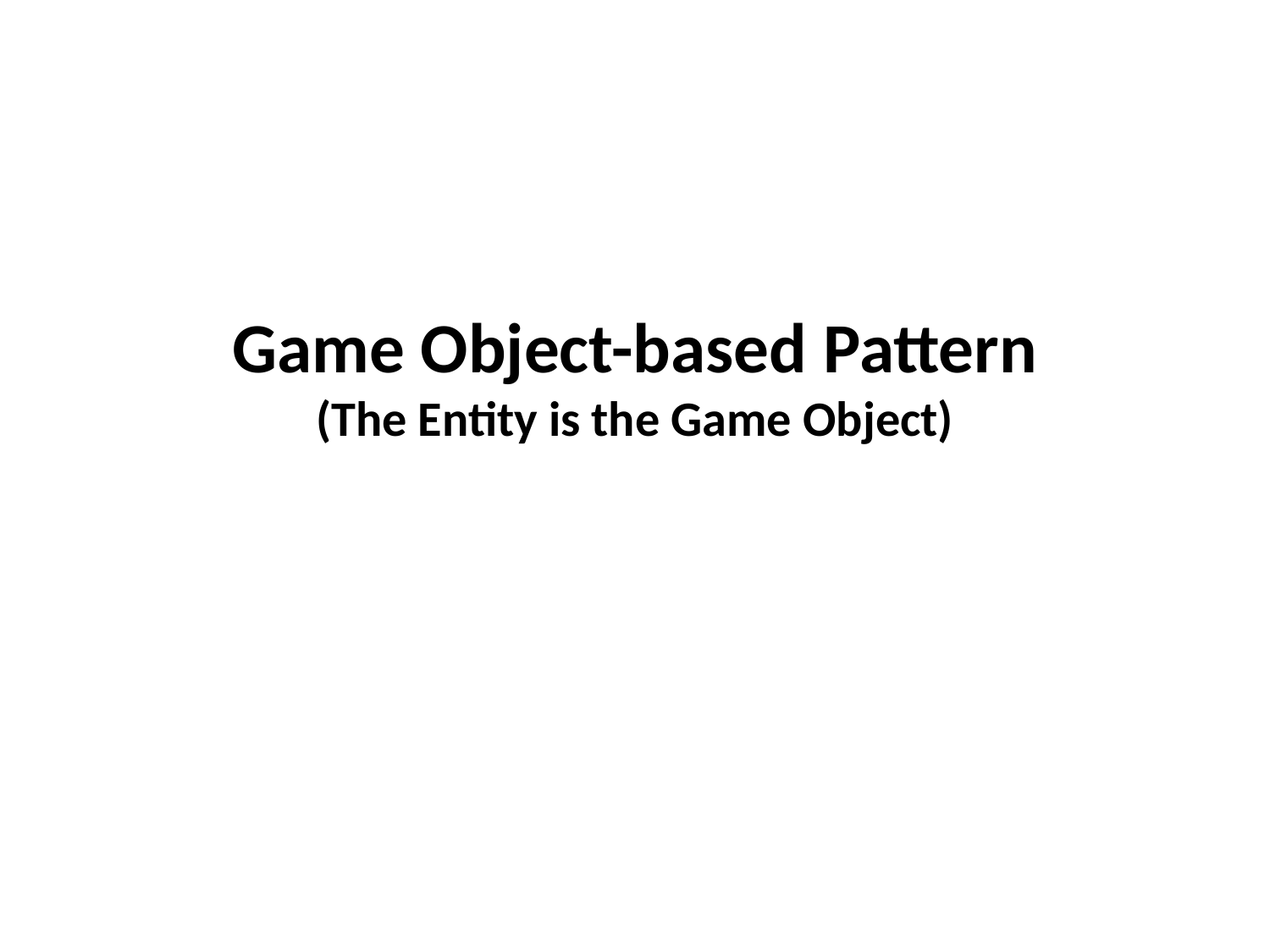

# Game Object-based Pattern (The Entity is the Game Object)